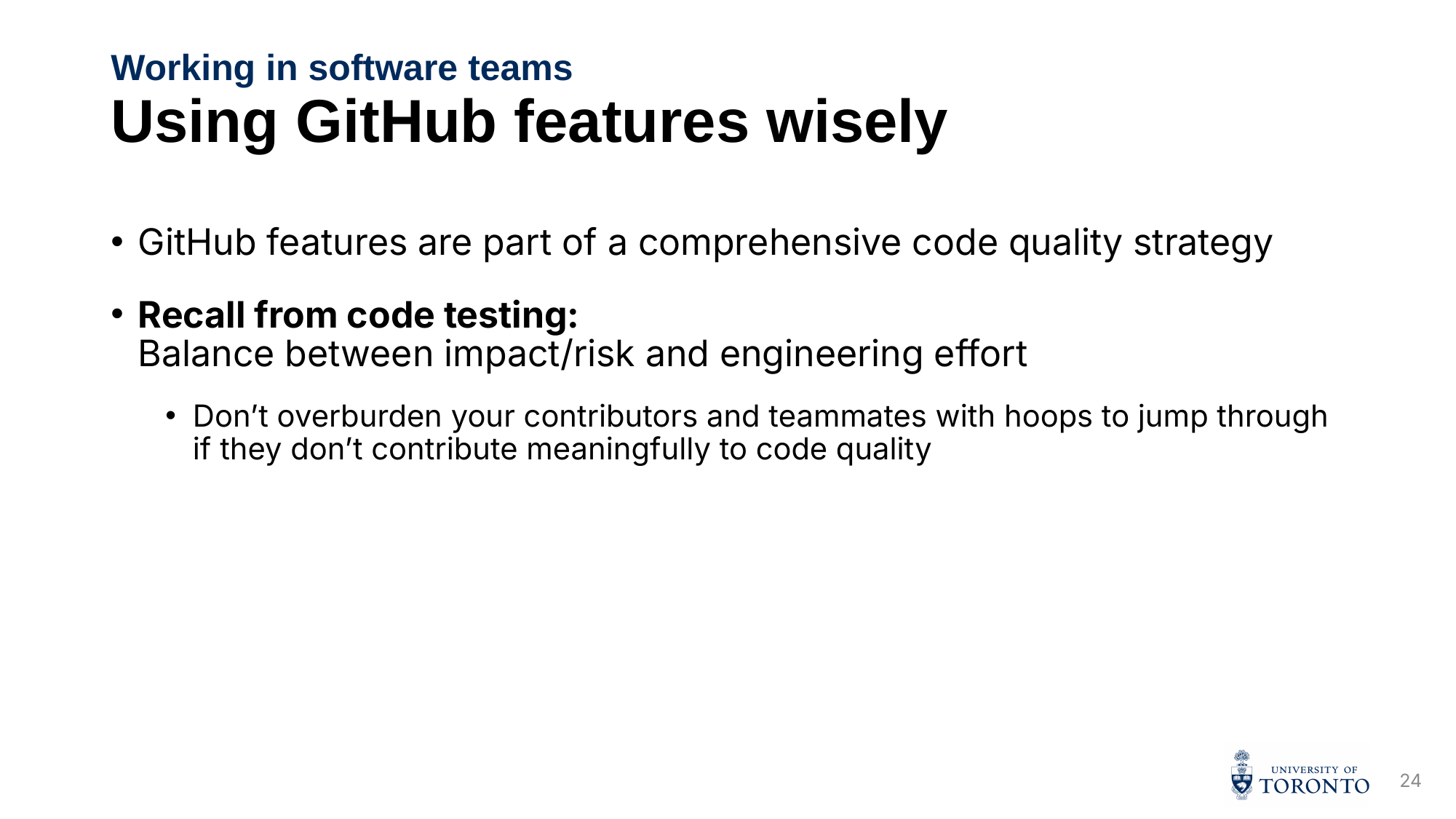

# Using GitHub features wisely
Working in software teams
GitHub features are part of a comprehensive code quality strategy
Recall from code testing:
Balance between impact/risk and engineering effort
Don’t overburden your contributors and teammates with hoops to jump through if they don’t contribute meaningfully to code quality
24